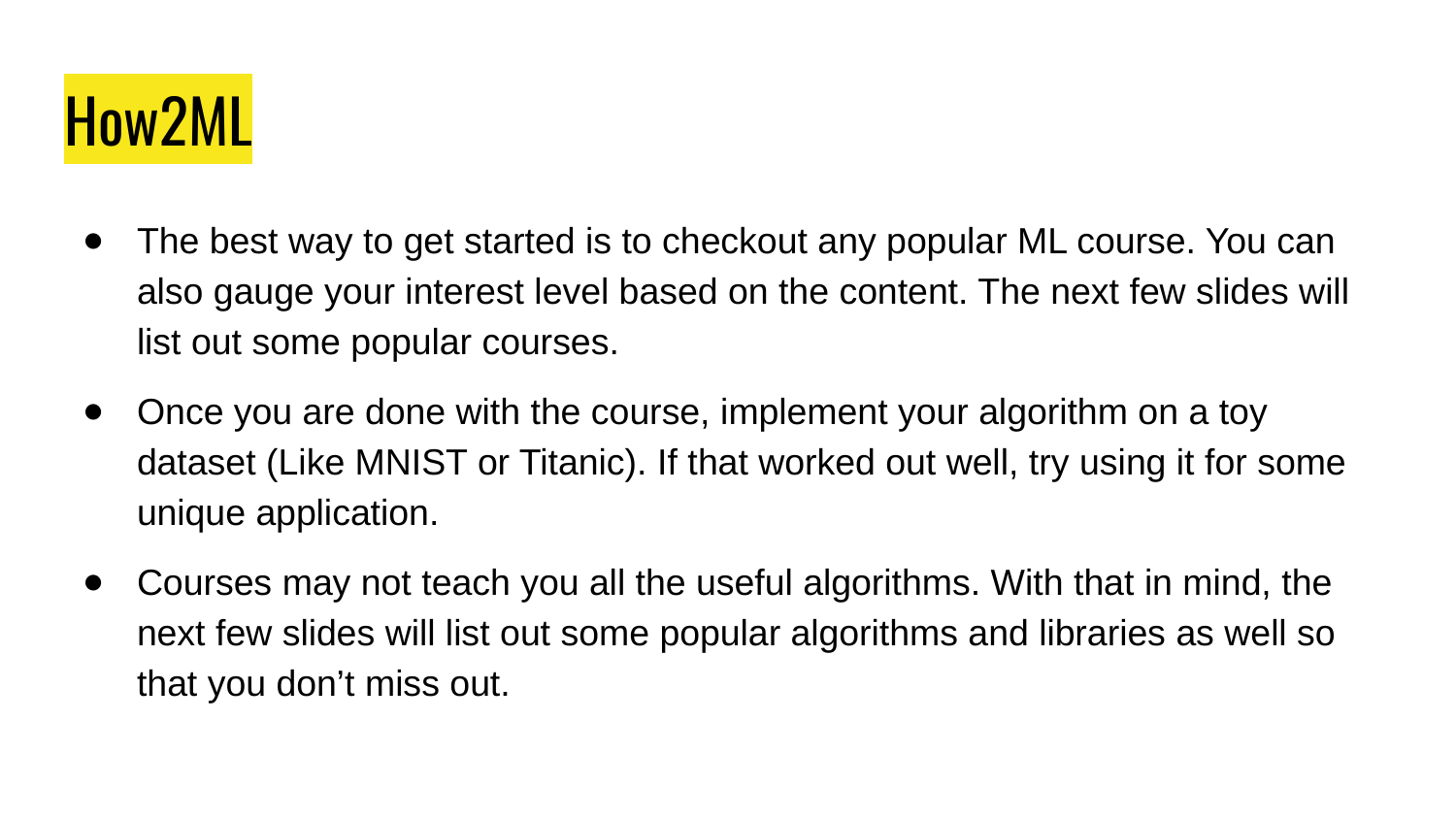

# How2ML
The best way to get started is to checkout any popular ML course. You can also gauge your interest level based on the content. The next few slides will list out some popular courses.
Once you are done with the course, implement your algorithm on a toy dataset (Like MNIST or Titanic). If that worked out well, try using it for some unique application.
Courses may not teach you all the useful algorithms. With that in mind, the next few slides will list out some popular algorithms and libraries as well so that you don’t miss out.